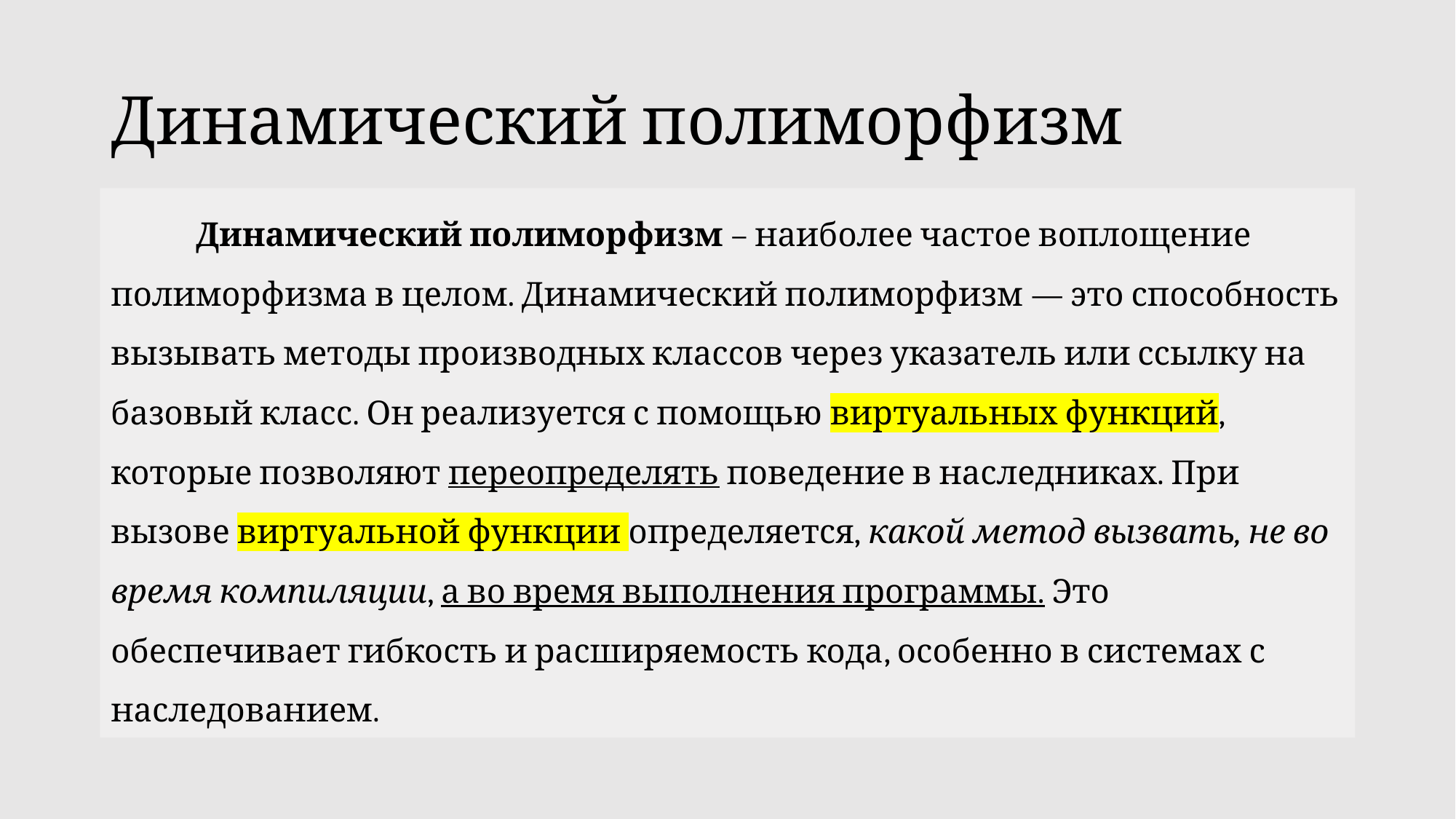

# Динамический полиморфизм
	Динамический полиморфизм – наиболее частое воплощение полиморфизма в целом. Динамический полиморфизм — это способность вызывать методы производных классов через указатель или ссылку на базовый класс. Он реализуется с помощью виртуальных функций, которые позволяют переопределять поведение в наследниках. При вызове виртуальной функции определяется, какой метод вызвать, не во время компиляции, а во время выполнения программы. Это обеспечивает гибкость и расширяемость кода, особенно в системах с наследованием.